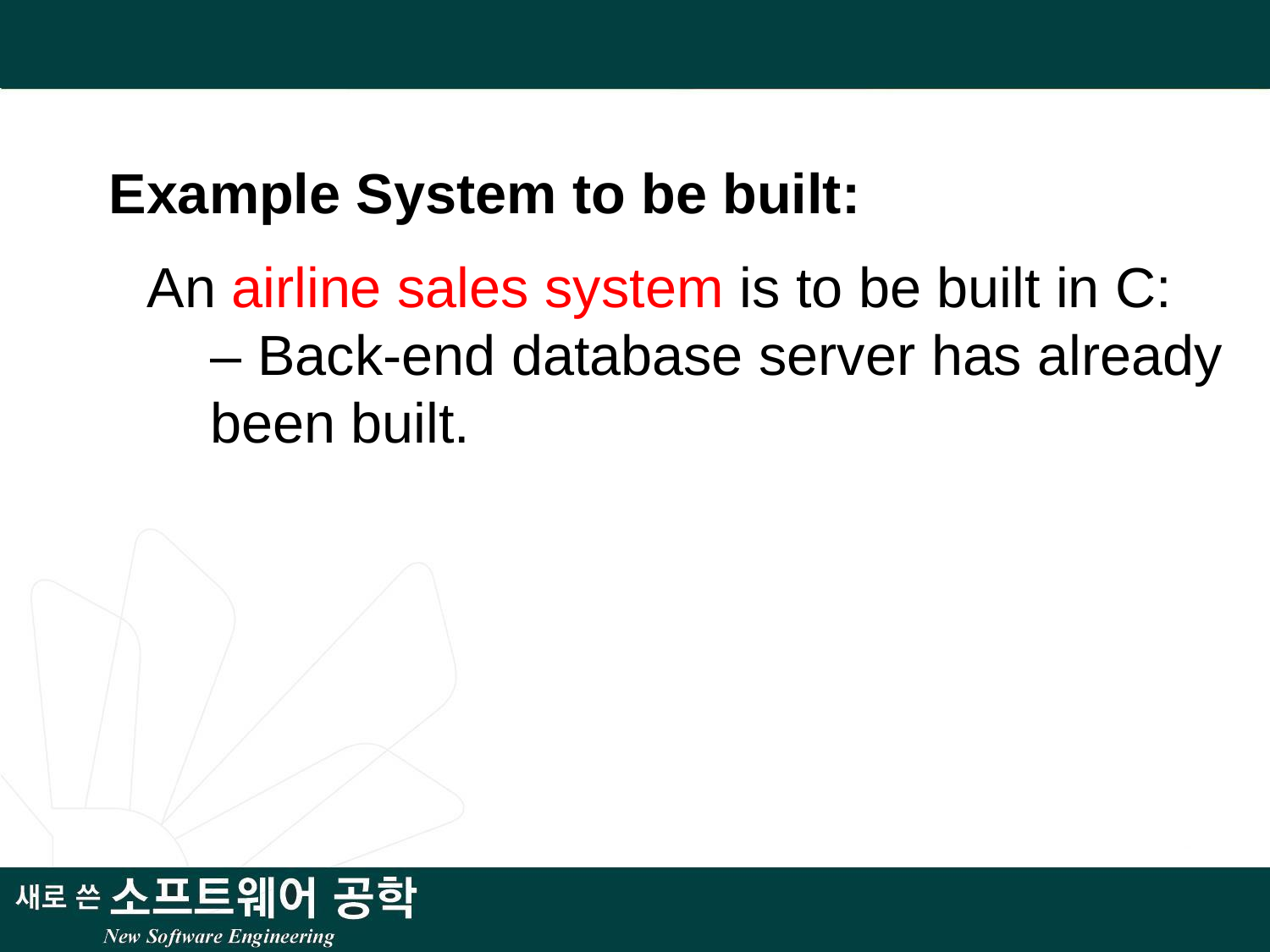

# Example System to be built
Example System to be built:
An airline sales system is to be built in C:
– Back-end database server has already been built.